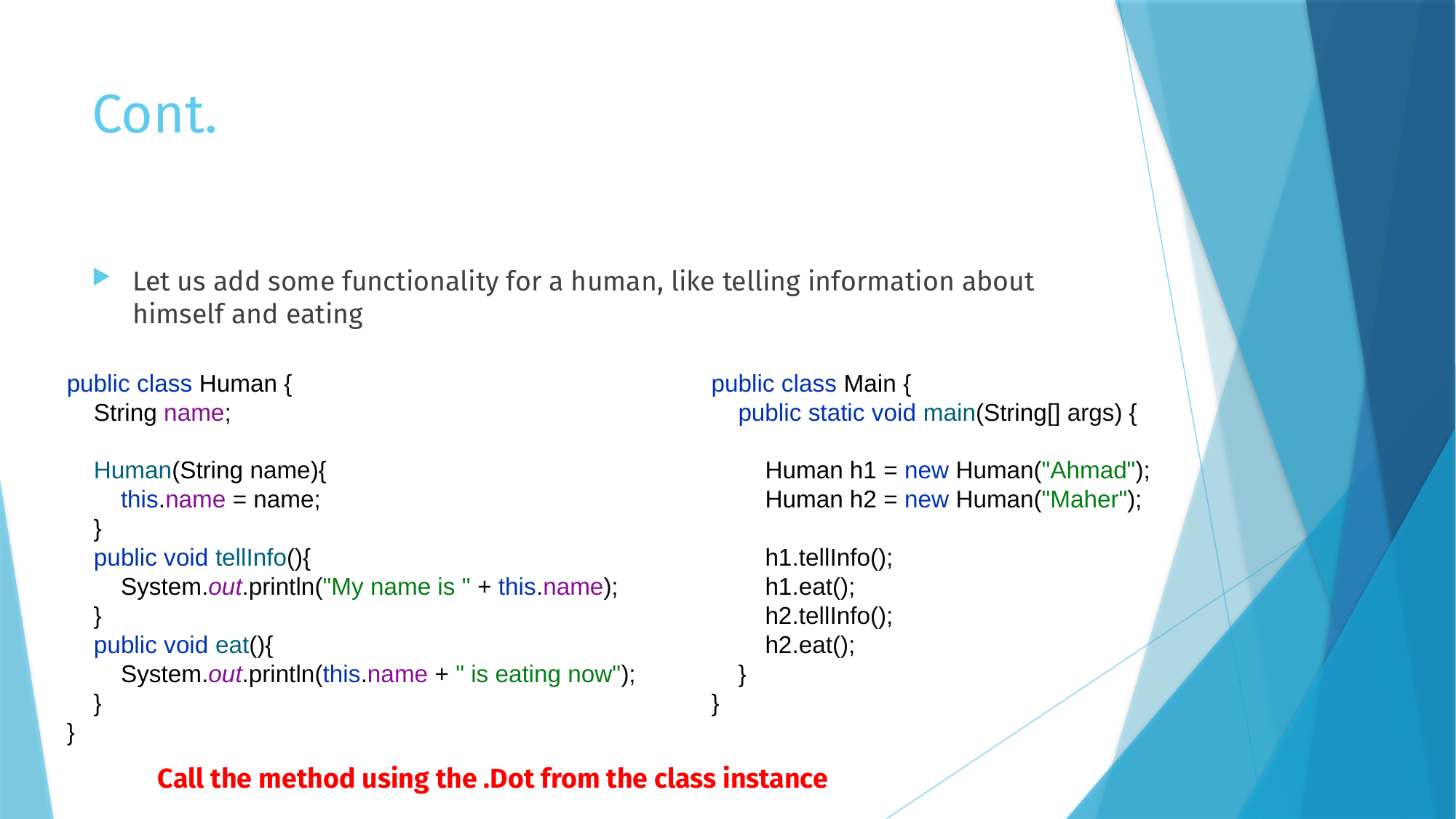

# Cont.
Let us add some functionality for a human, like telling information about himself and eating
public class Human {
    String name;
    Human(String name){
        this.name = name;
    }
    public void tellInfo(){
        System.out.println("My name is " + this.name);
    }
    public void eat(){
        System.out.println(this.name + " is eating now");
    }
}
public class Main {
    public static void main(String[] args) {
        Human h1 = new Human("Ahmad");
        Human h2 = new Human("Maher");
        h1.tellInfo();
        h1.eat();
        h2.tellInfo();
        h2.eat();
    }
}
Call the method using the .Dot from the class instance